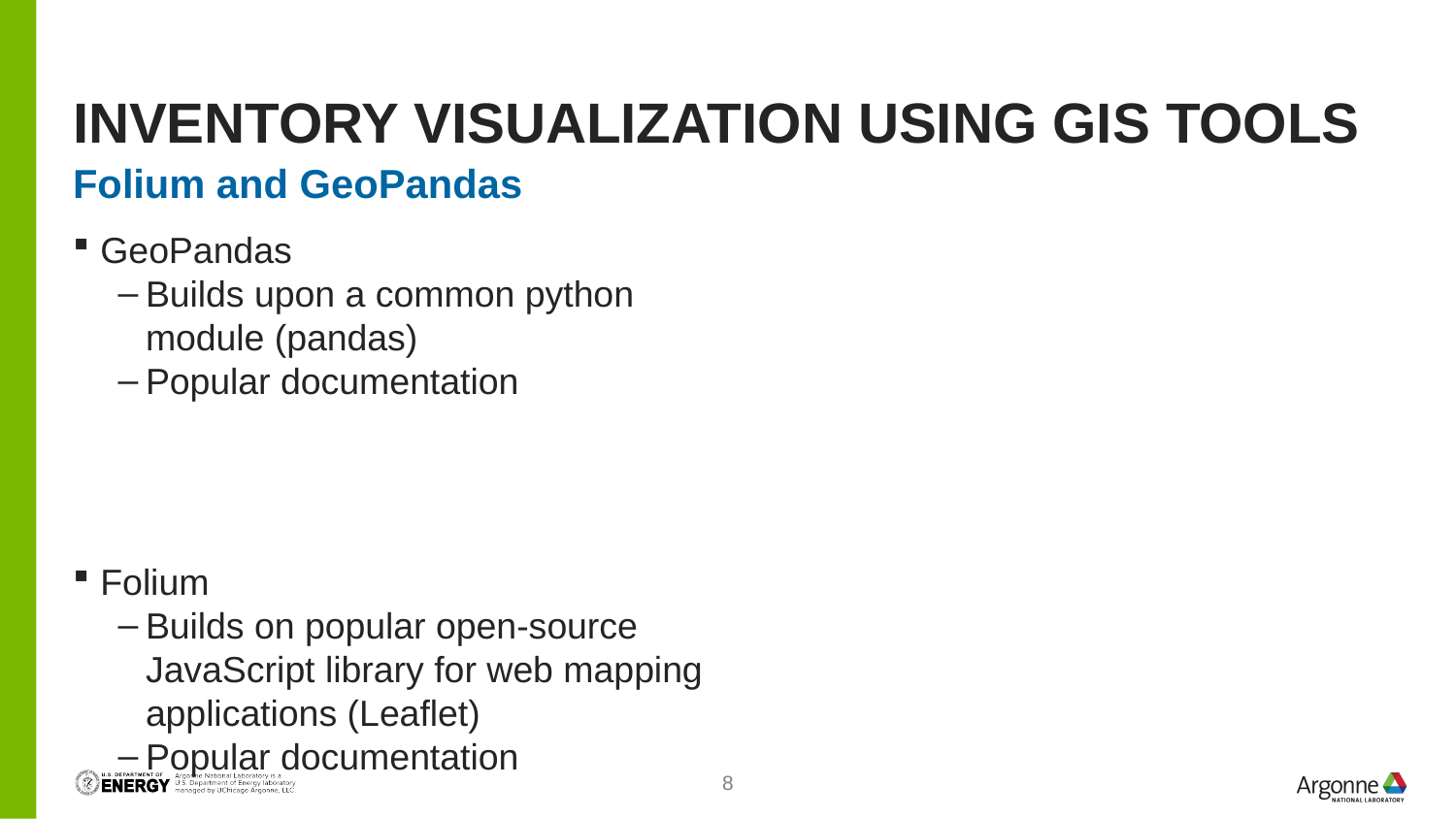

# Inventory Visualization using GIS tools
Folium and GeoPandas

GeoPandas
Builds upon a common python module (pandas)
Popular documentation

Folium
Builds on popular open-source JavaScript library for web mapping applications (Leaflet)
Popular documentation
8